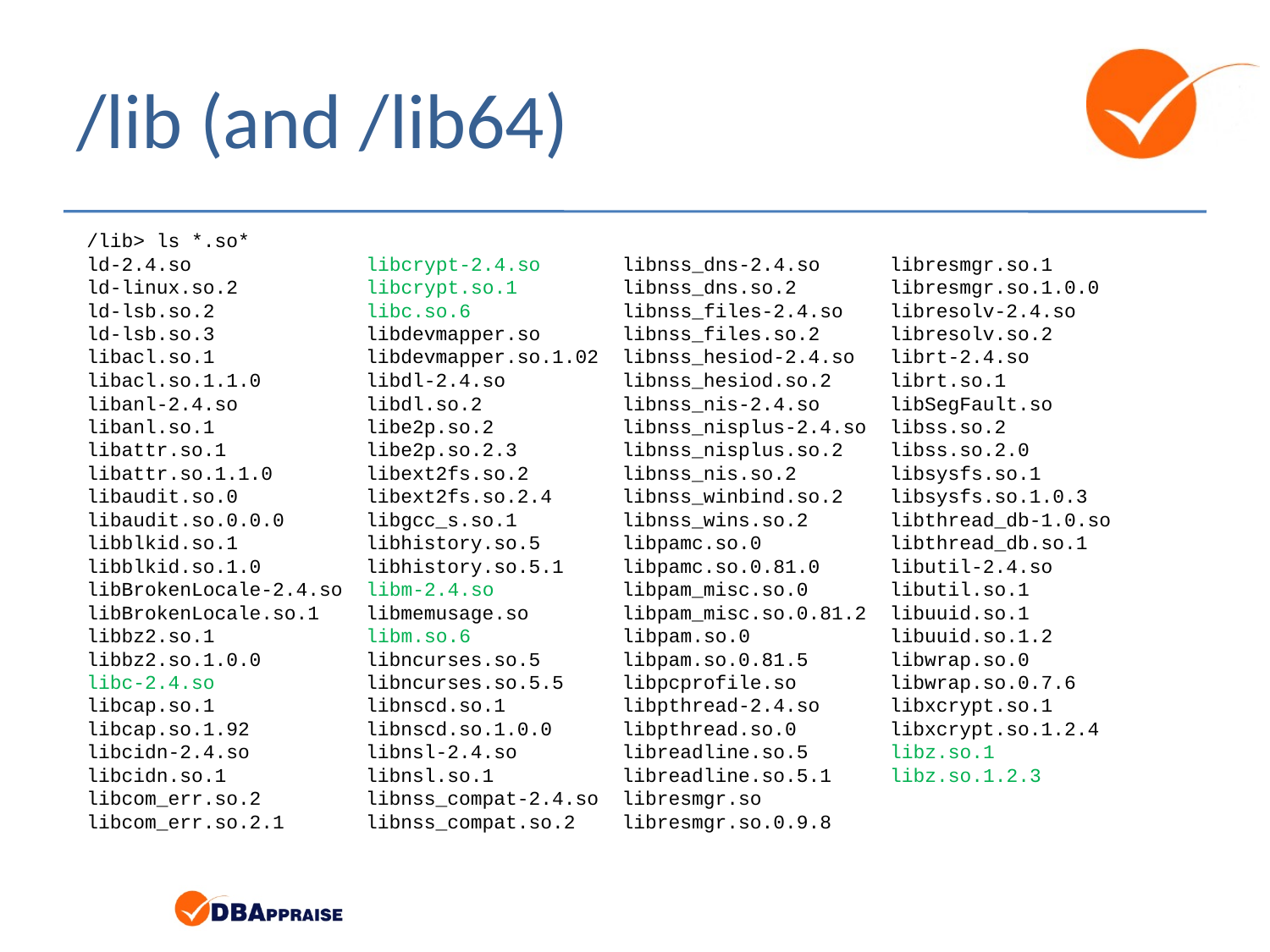

# /lib (and /lib64)
/lib> ls *.so*
ld-2.4.so               libcrypt-2.4.so       libnss_dns-2.4.so      libresmgr.so.1
ld-linux.so.2           libcrypt.so.1         libnss_dns.so.2        libresmgr.so.1.0.0
ld-lsb.so.2             libc.so.6             libnss_files-2.4.so    libresolv-2.4.so
ld-lsb.so.3             libdevmapper.so       libnss_files.so.2      libresolv.so.2
libacl.so.1             libdevmapper.so.1.02  libnss_hesiod-2.4.so   librt-2.4.so
libacl.so.1.1.0         libdl-2.4.so          libnss_hesiod.so.2     librt.so.1
libanl-2.4.so           libdl.so.2            libnss_nis-2.4.so      libSegFault.so
libanl.so.1             libe2p.so.2           libnss_nisplus-2.4.so  libss.so.2
libattr.so.1            libe2p.so.2.3         libnss_nisplus.so.2    libss.so.2.0
libattr.so.1.1.0        libext2fs.so.2        libnss_nis.so.2        libsysfs.so.1
libaudit.so.0           libext2fs.so.2.4      libnss_winbind.so.2    libsysfs.so.1.0.3
libaudit.so.0.0.0       libgcc_s.so.1         libnss_wins.so.2       libthread_db-1.0.so
libblkid.so.1           libhistory.so.5       libpamc.so.0           libthread_db.so.1
libblkid.so.1.0         libhistory.so.5.1     libpamc.so.0.81.0      libutil-2.4.so
libBrokenLocale-2.4.so  libm-2.4.so           libpam_misc.so.0       libutil.so.1
libBrokenLocale.so.1    libmemusage.so        libpam_misc.so.0.81.2  libuuid.so.1
libbz2.so.1             libm.so.6             libpam.so.0            libuuid.so.1.2
libbz2.so.1.0.0         libncurses.so.5       libpam.so.0.81.5       libwrap.so.0
libc-2.4.so             libncurses.so.5.5     libpcprofile.so        libwrap.so.0.7.6
libcap.so.1             libnscd.so.1          libpthread-2.4.so      libxcrypt.so.1
libcap.so.1.92          libnscd.so.1.0.0      libpthread.so.0        libxcrypt.so.1.2.4
libcidn-2.4.so          libnsl-2.4.so         libreadline.so.5       libz.so.1
libcidn.so.1            libnsl.so.1           libreadline.so.5.1     libz.so.1.2.3
libcom_err.so.2         libnss_compat-2.4.so  libresmgr.so
libcom_err.so.2.1       libnss_compat.so.2    libresmgr.so.0.9.8